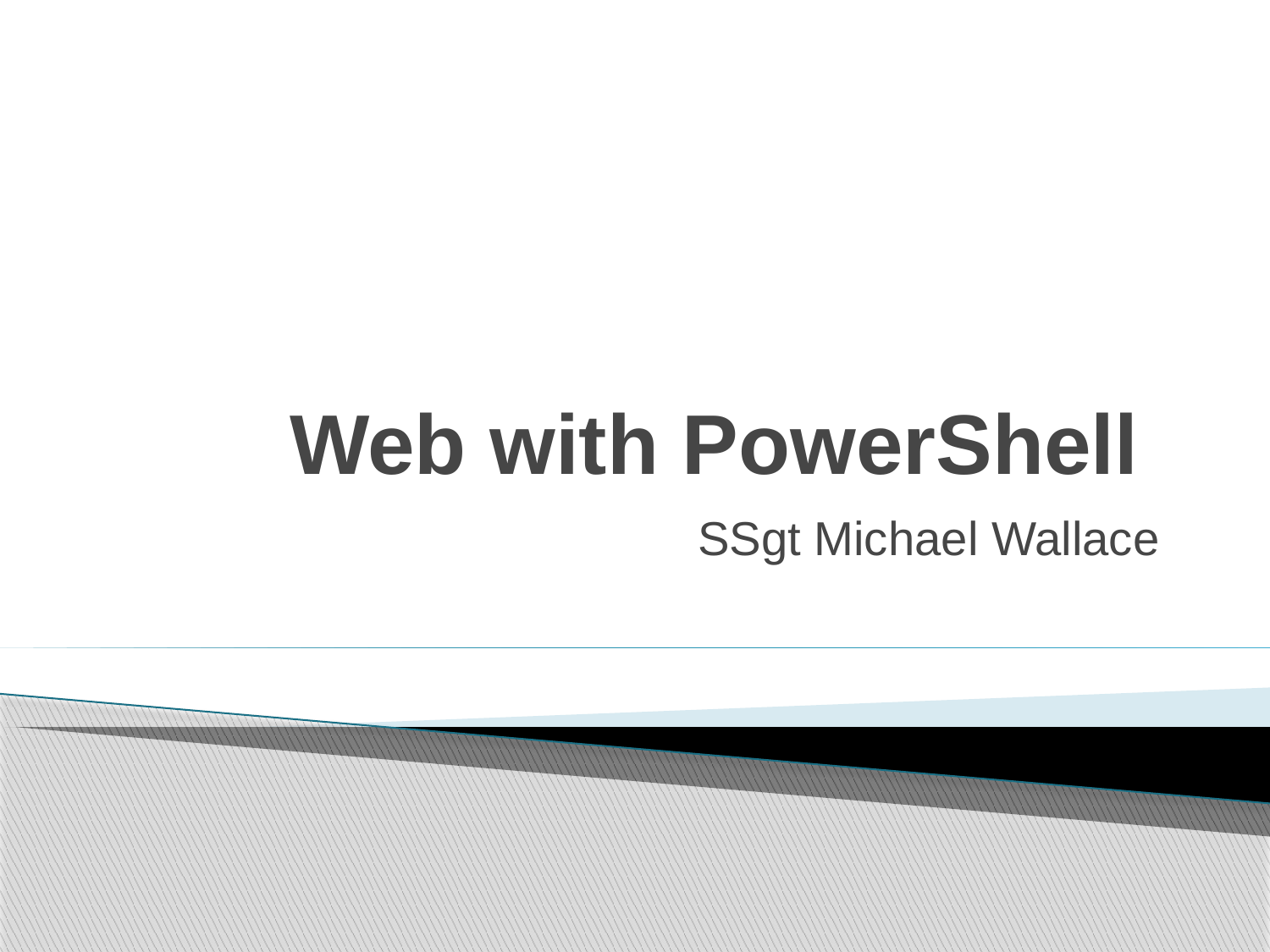

# Web with PowerShell
SSgt Michael Wallace